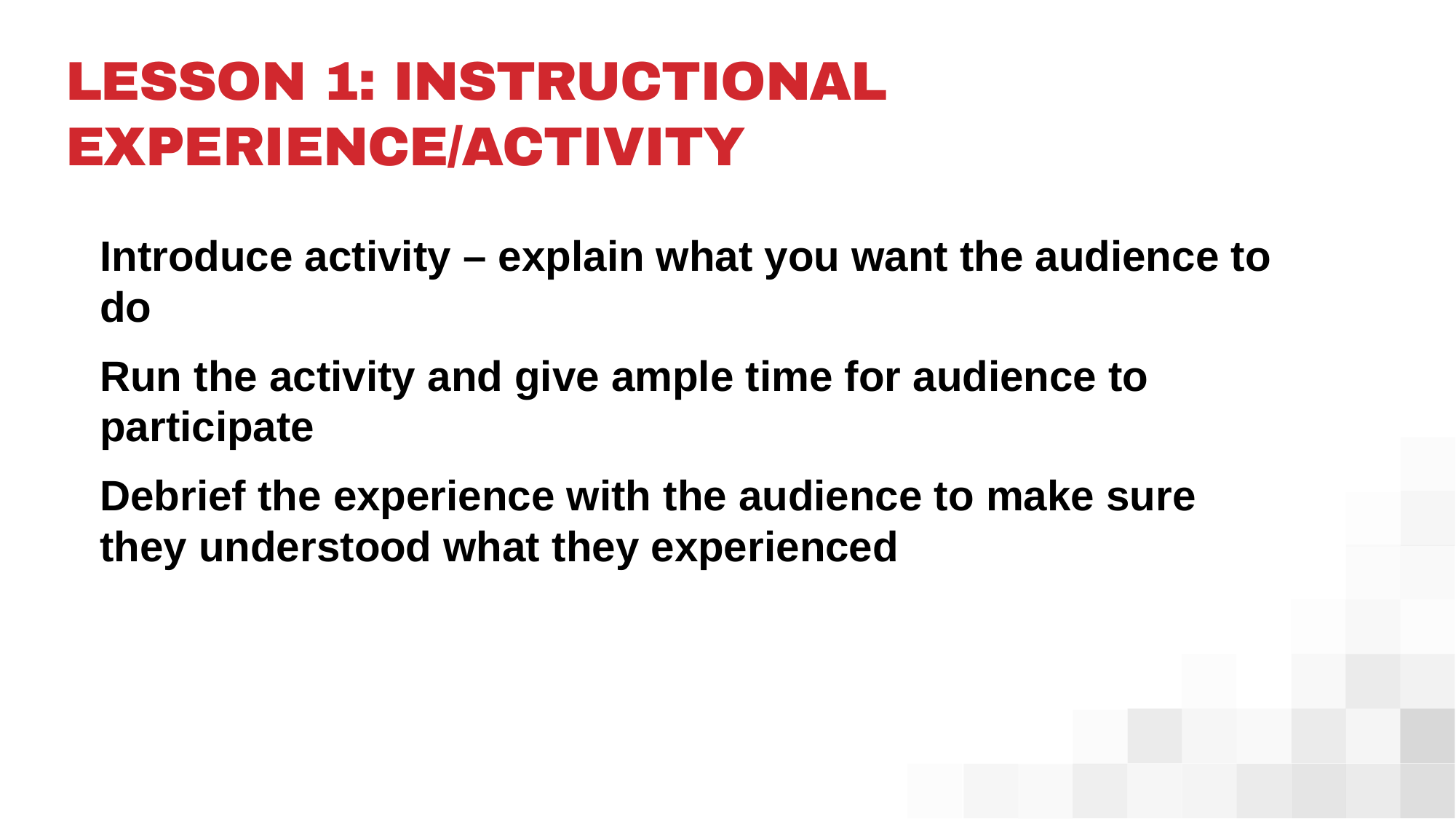

# Lesson 1: Instructional Experience/Activity
Introduce activity – explain what you want the audience to do
Run the activity and give ample time for audience to participate
Debrief the experience with the audience to make sure they understood what they experienced